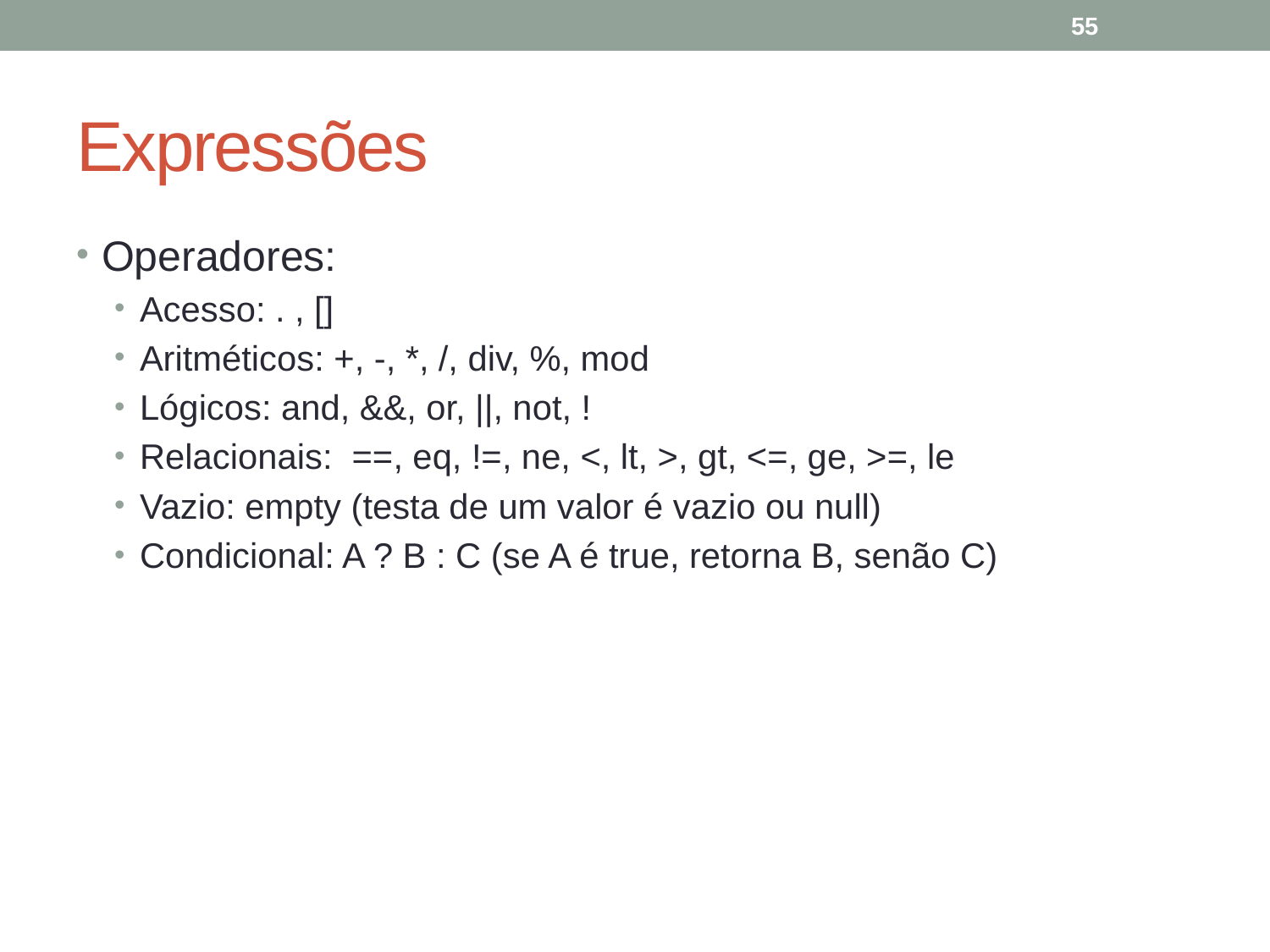

55
# Expressões
Operadores:
Acesso: . , []
Aritméticos: +, -, *, /, div, %, mod
Lógicos: and, &&, or, ||, not, !
Relacionais:  ==, eq, !=, ne, <, lt, >, gt, <=, ge, >=, le
Vazio: empty (testa de um valor é vazio ou null)
Condicional: A ? B : C (se A é true, retorna B, senão C)